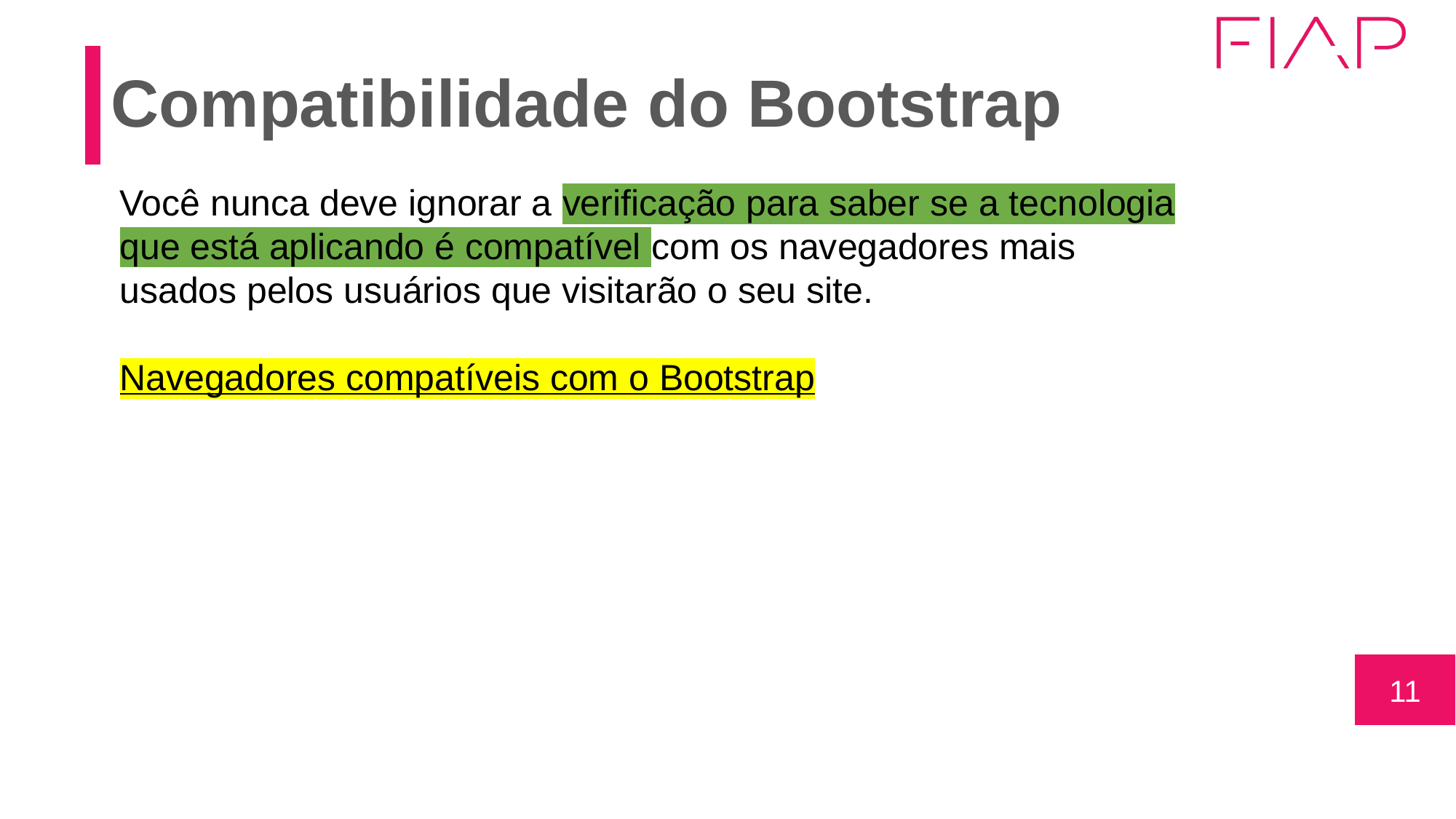

# Compatibilidade do Bootstrap
Você nunca deve ignorar a verificação para saber se a tecnologia que está aplicando é compatível com os navegadores mais usados pelos usuários que visitarão o seu site.
Navegadores compatíveis com o Bootstrap
11